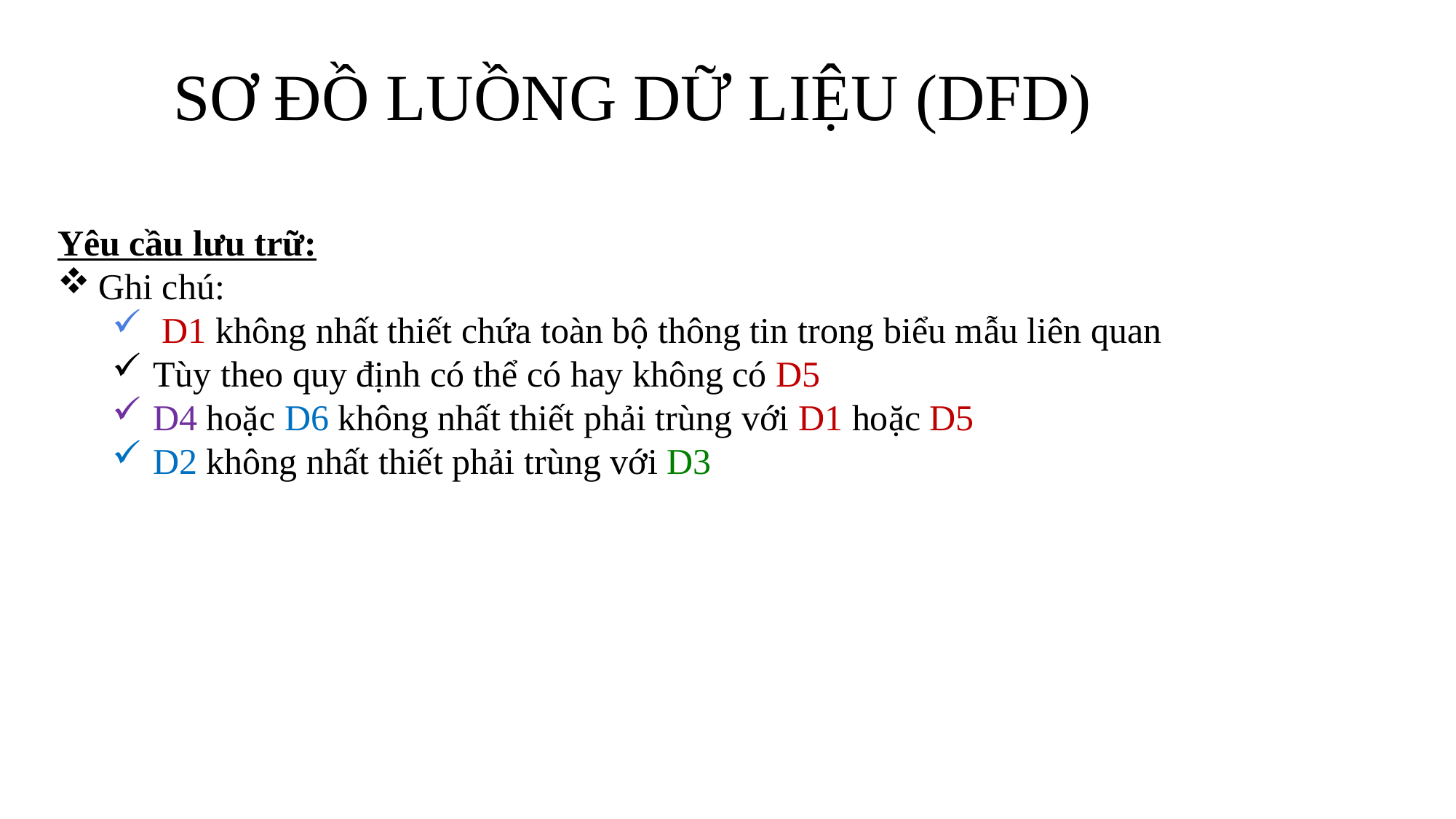

# SƠ ĐỒ LUỒNG DỮ LIỆU (DFD)
Yêu cầu lưu trữ:
Ghi chú:
 D1 không nhất thiết chứa toàn bộ thông tin trong biểu mẫu liên quan
Tùy theo quy định có thể có hay không có D5
D4 hoặc D6 không nhất thiết phải trùng với D1 hoặc D5
D2 không nhất thiết phải trùng với D3